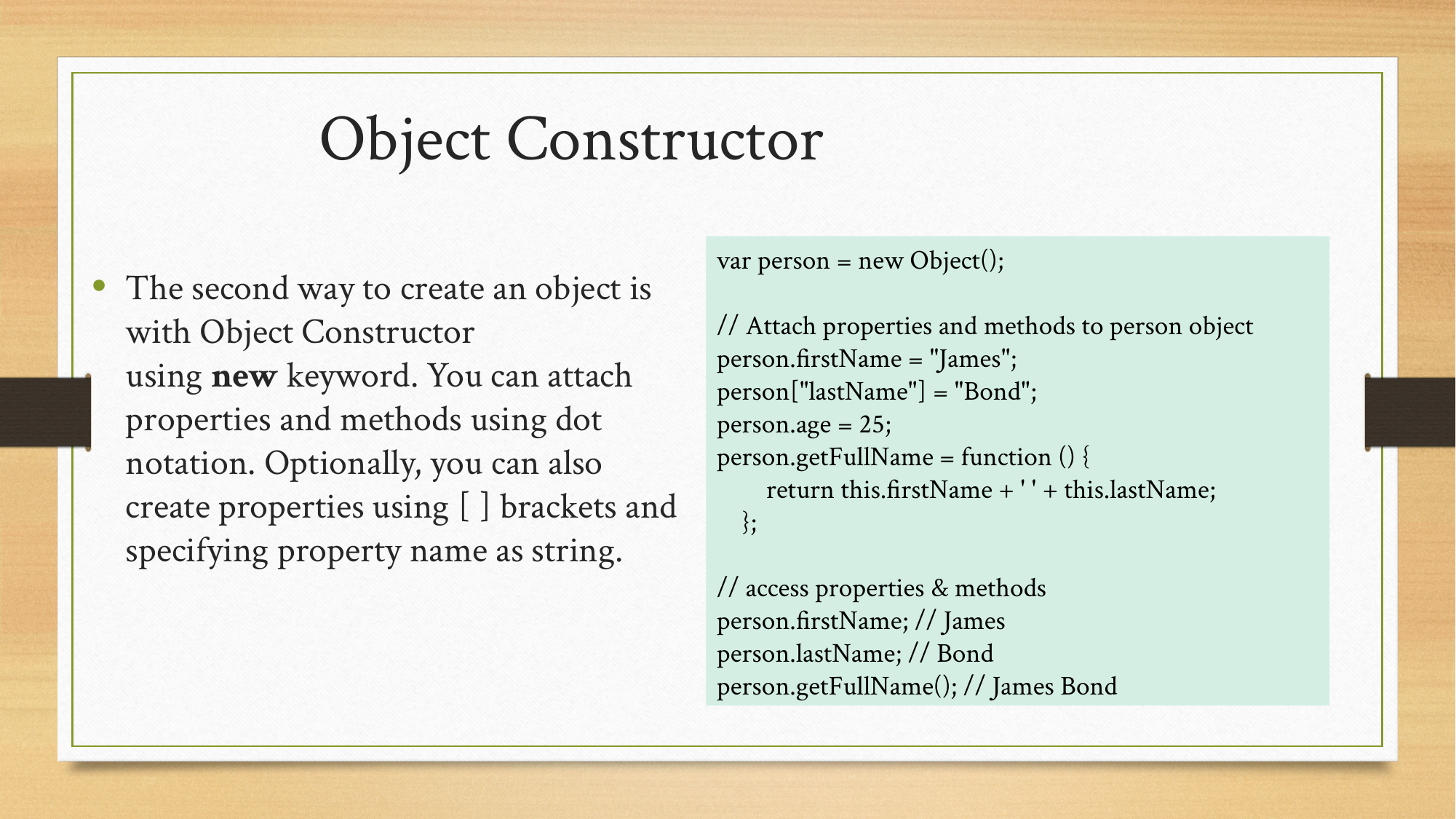

# Object Constructor
var person = new Object();

// Attach properties and methods to person object
person.firstName = "James";
person["lastName"] = "Bond";
person.age = 25;
person.getFullName = function () {
        return this.firstName + ' ' + this.lastName;
    };

// access properties & methods
person.firstName; // James
person.lastName; // Bond
person.getFullName(); // James Bond
The second way to create an object is with Object Constructor using new keyword. You can attach properties and methods using dot notation. Optionally, you can also create properties using [ ] brackets and specifying property name as string.